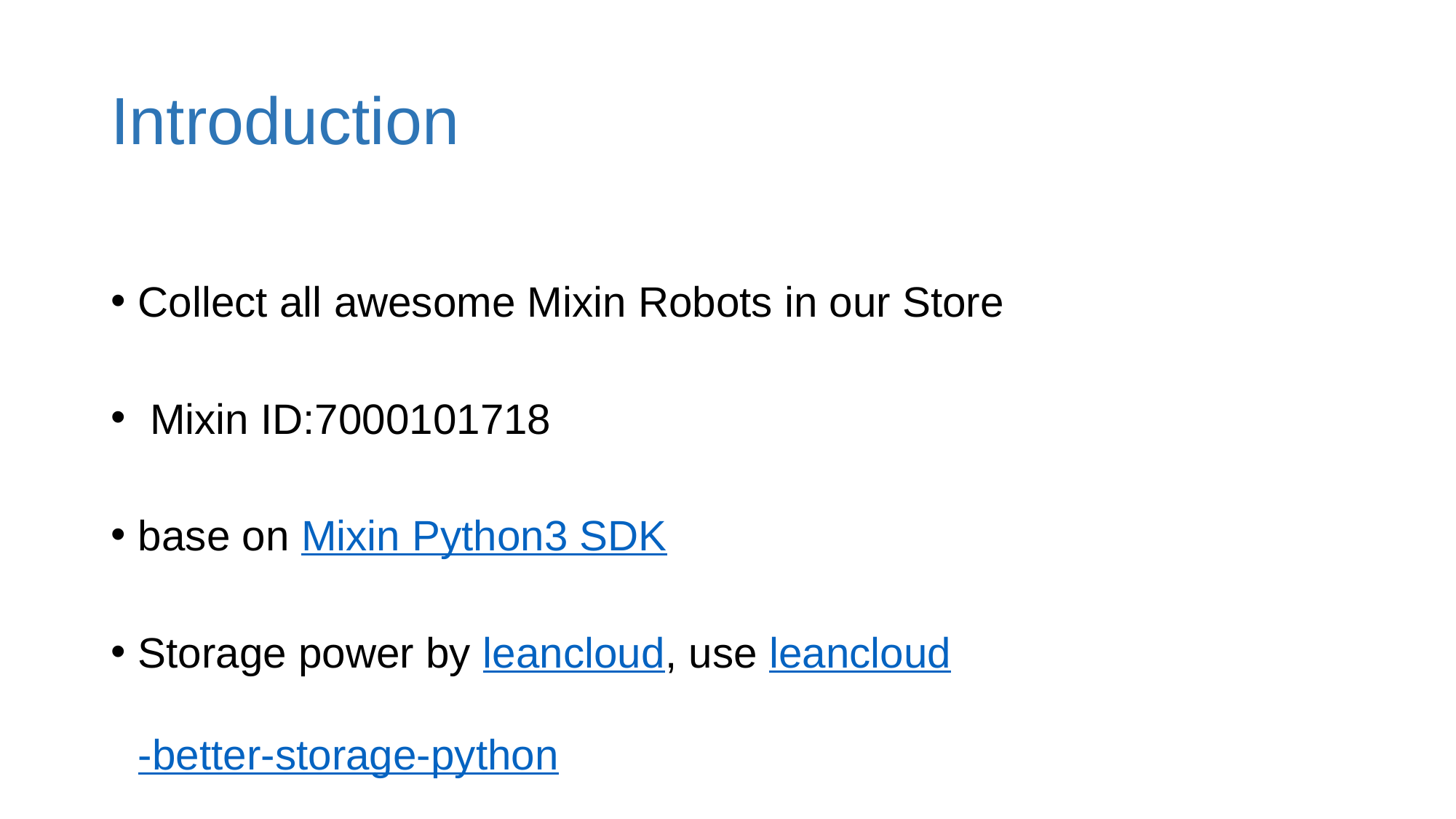

# Introduction
Collect all awesome Mixin Robots in our Store
 Mixin ID:7000101718
base on Mixin Python3 SDK
Storage power by leancloud, use leancloud-better-storage-python